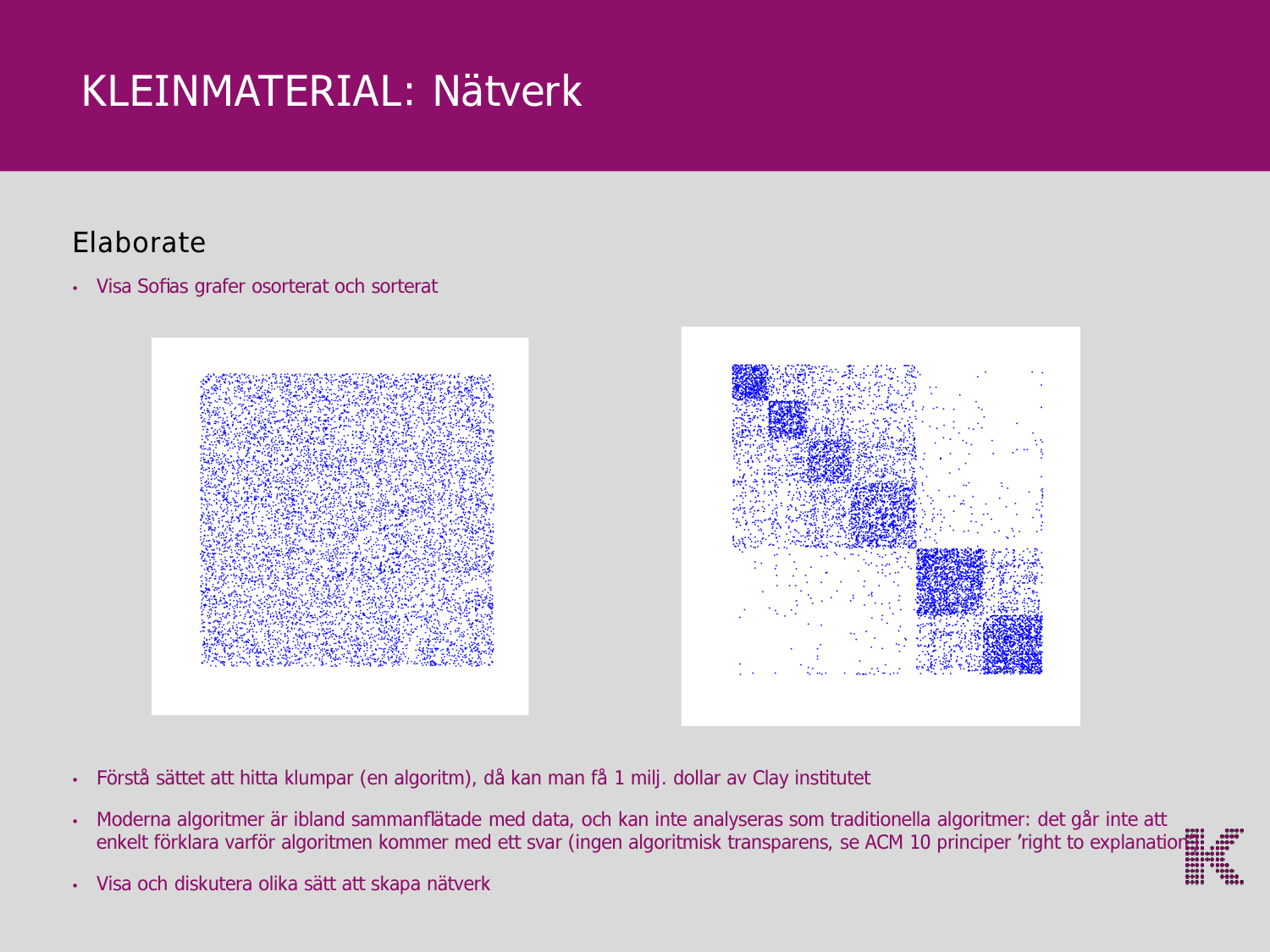

KLEINMATERIAL: Nätverk

Elaborate
•    Visa Sofias grafer osorterat och sorterat

•    Förstå sättet att hitta klumpar (en algoritm), då kan man få 1 milj. dollar av Clay institutet

•    Moderna algoritmer är ibland sammanflätade med data, och kan inte analyseras som traditionella algoritmer: det går inte att
enkelt förklara varför algoritmen kommer med ett svar (ingen algoritmisk transparens, se ACM 10 principer ’right to explanation’)
•    Visa och diskutera olika sätt att skapa nätverk